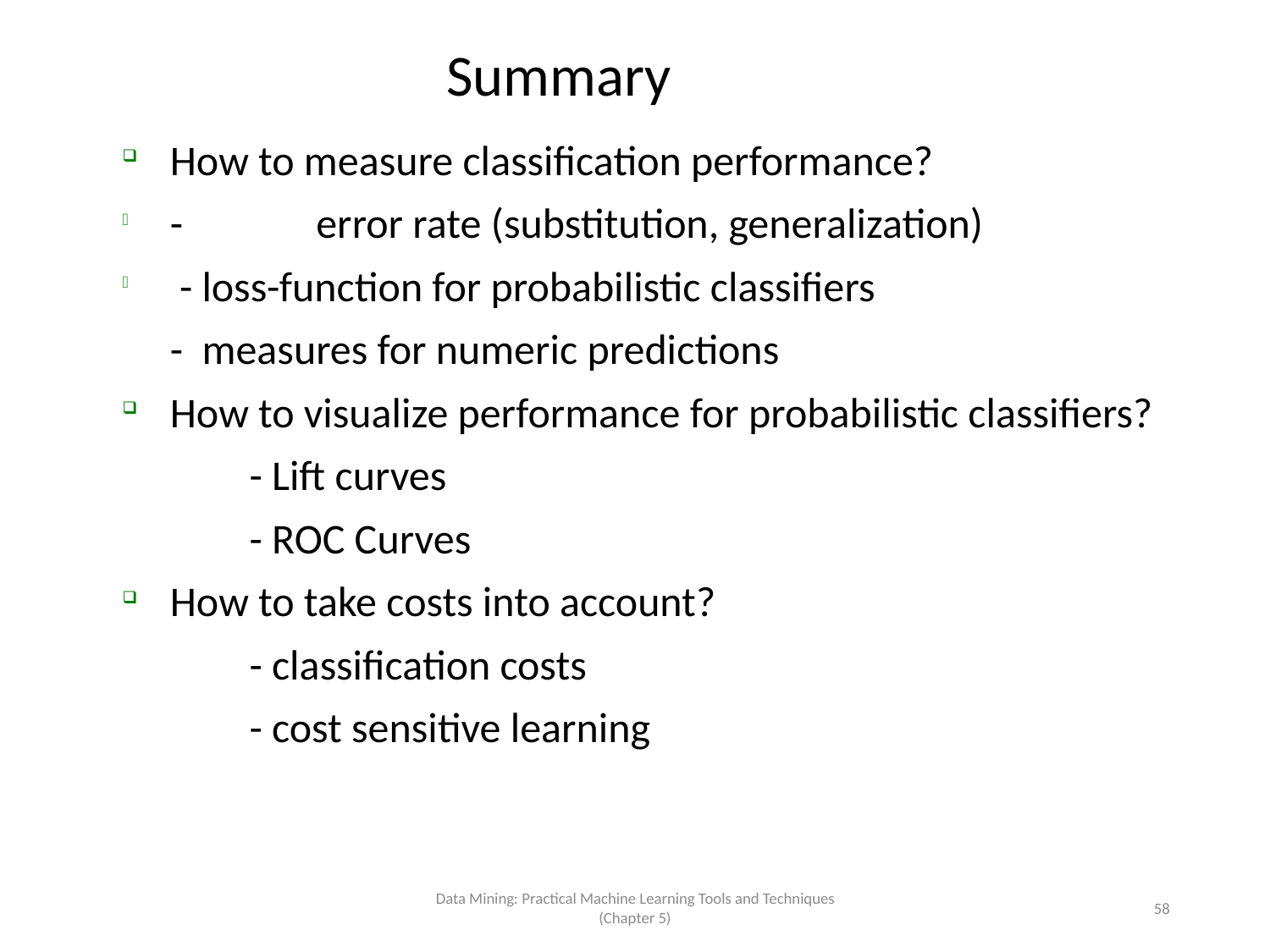

Summary
How to measure classification performance?
-	  error rate (substitution, generalization)
 - loss-function for probabilistic classifiers
     -  measures for numeric predictions
How to visualize performance for probabilistic classifiers?
	- Lift curves
	- ROC Curves
How to take costs into account?
	- classification costs
	- cost sensitive learning
58
Data Mining: Practical Machine Learning Tools and Techniques (Chapter 5)